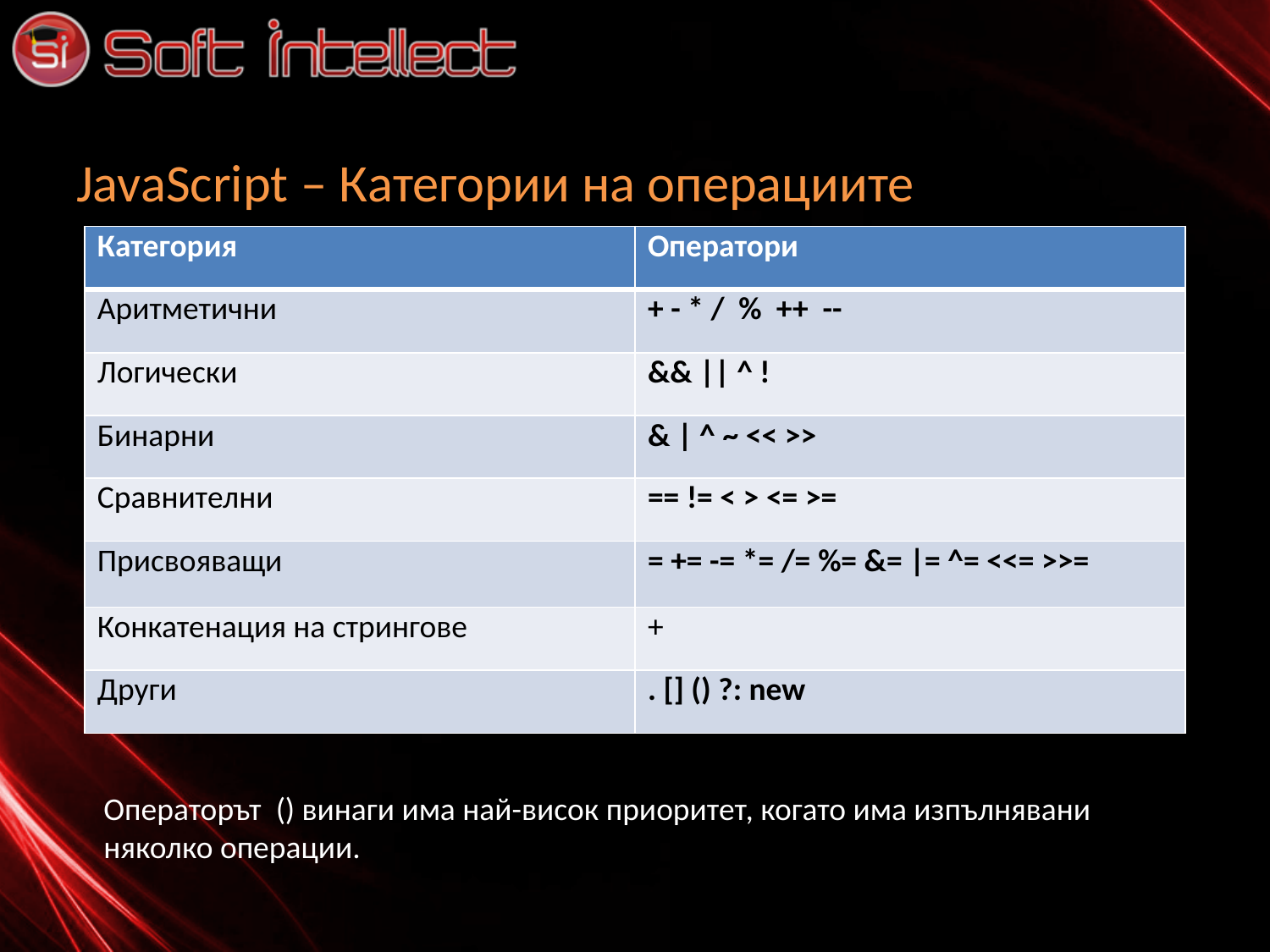

# JavaScript – Категории на операциите
| Категория | Оператори |
| --- | --- |
| Аритметични | + - \* / % ++ -- |
| Логически | && || ^ ! |
| Бинарни | & | ^ ~ << >> |
| Сравнителни | == != < > <= >= |
| Присвояващи | = += -= \*= /= %= &= |= ^= <<= >>= |
| Конкатенация на стрингове | + |
| Други | . [] () ?: new |
Операторът  () винаги има най-висок приоритет, когато има изпълнявани
няколко операции.